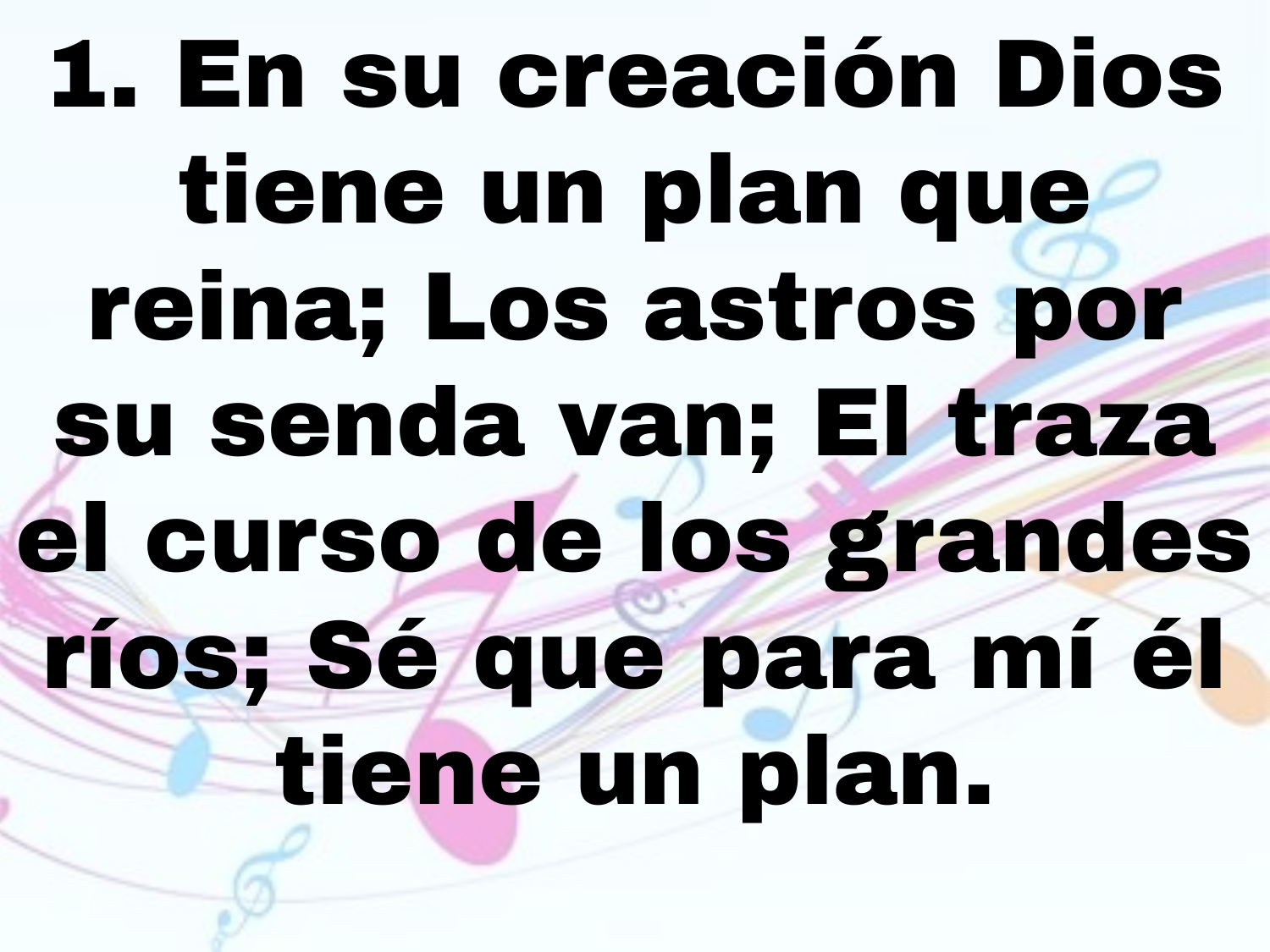

1. En su creación Dios tiene un plan que reina; Los astros por su senda van; El traza el curso de los grandes ríos; Sé que para mí él tiene un plan.